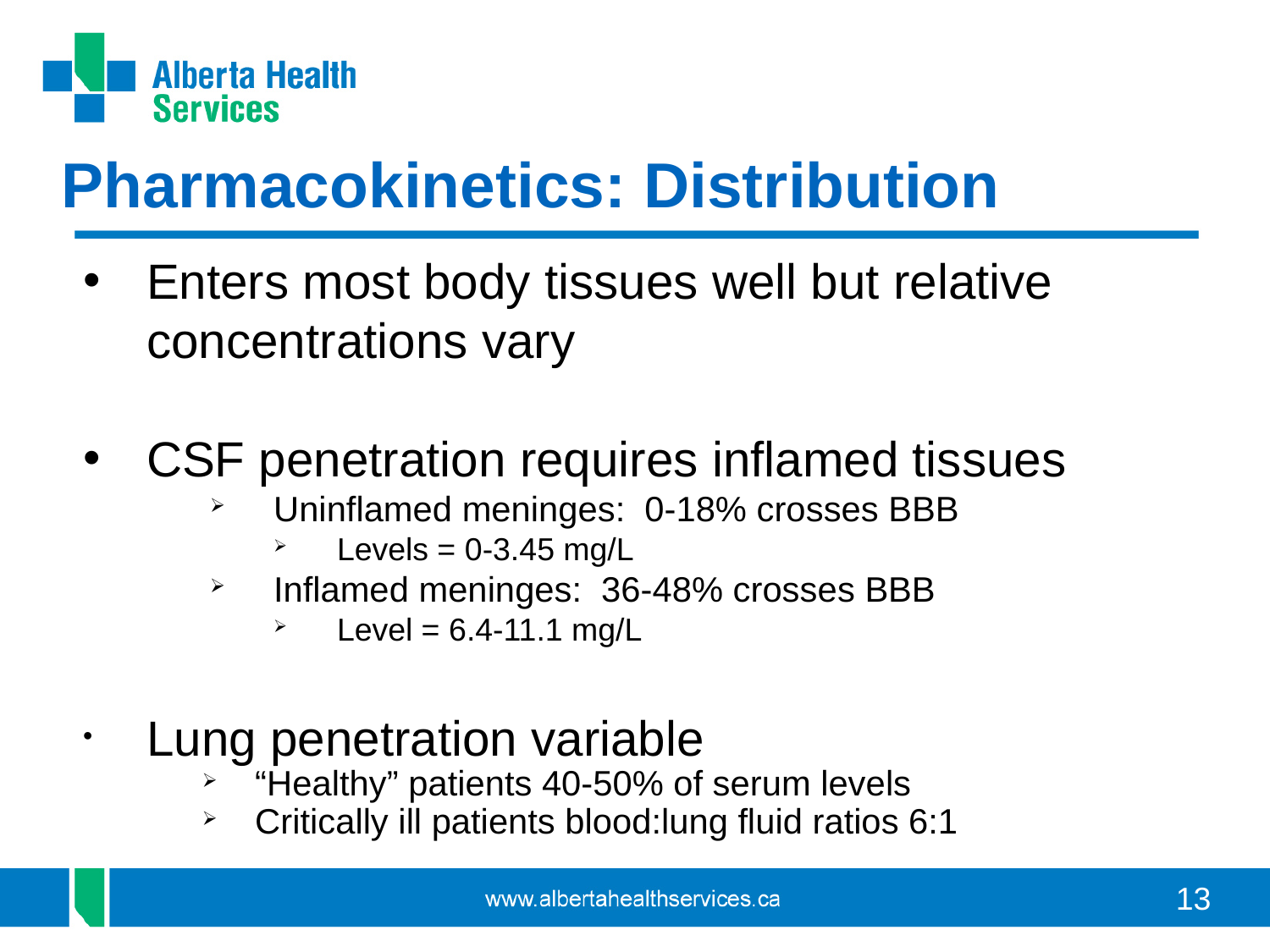

Pharmacokinetics: Distribution
Enters most body tissues well but relative concentrations vary

CSF penetration requires inflamed tissues
Uninflamed meninges:  0-18% crosses BBB
Levels = 0-3.45 mg/L
Inflamed meninges:  36-48% crosses BBB
Level = 6.4-11.1 mg/L

Lung penetration variable
“Healthy” patients 40-50% of serum levels
Critically ill patients blood:lung fluid ratios 6:1